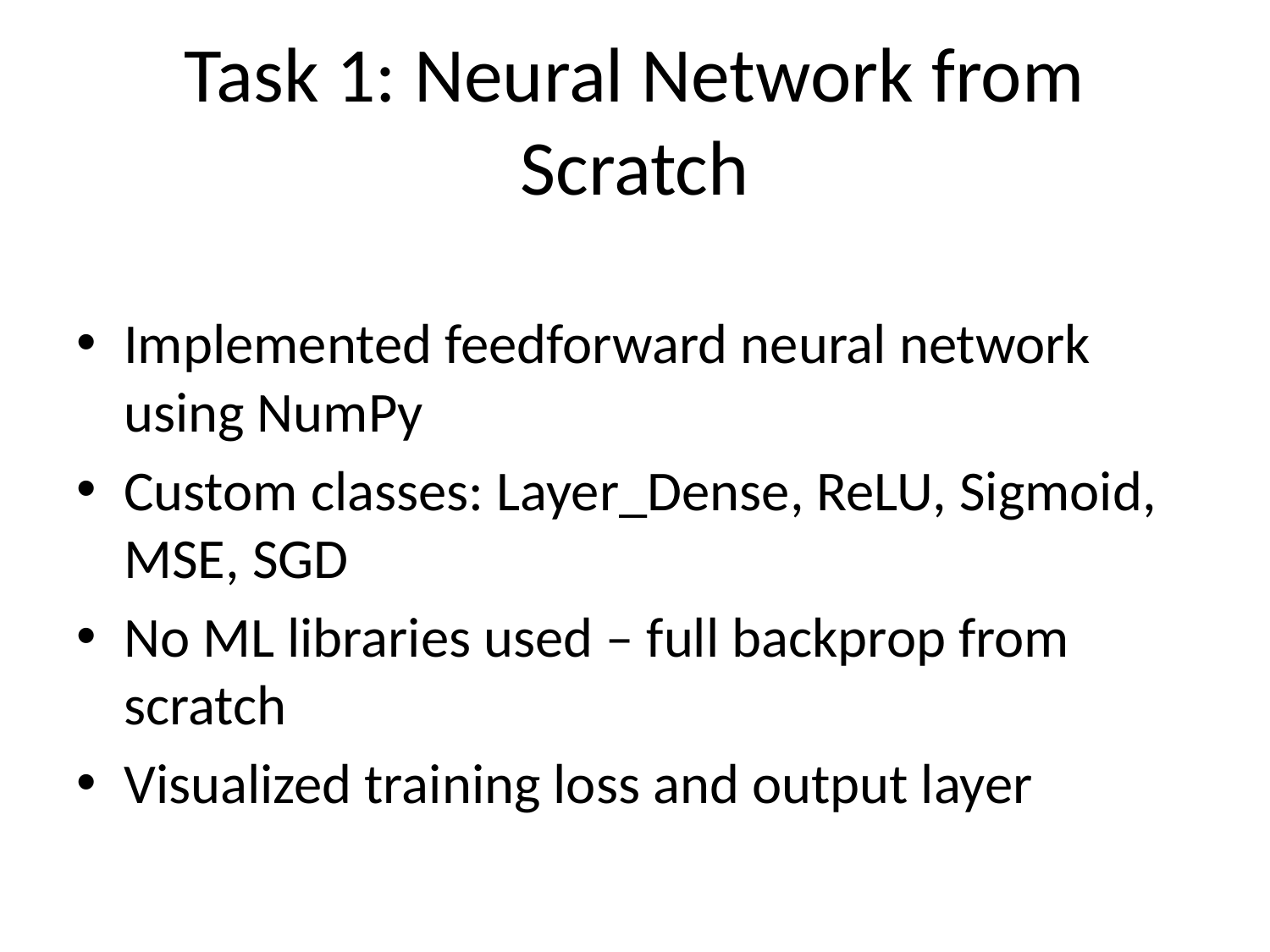

# Task 1: Neural Network from Scratch

Implemented feedforward neural network using NumPy
Custom classes: Layer_Dense, ReLU, Sigmoid, MSE, SGD
No ML libraries used – full backprop from scratch
Visualized training loss and output layer